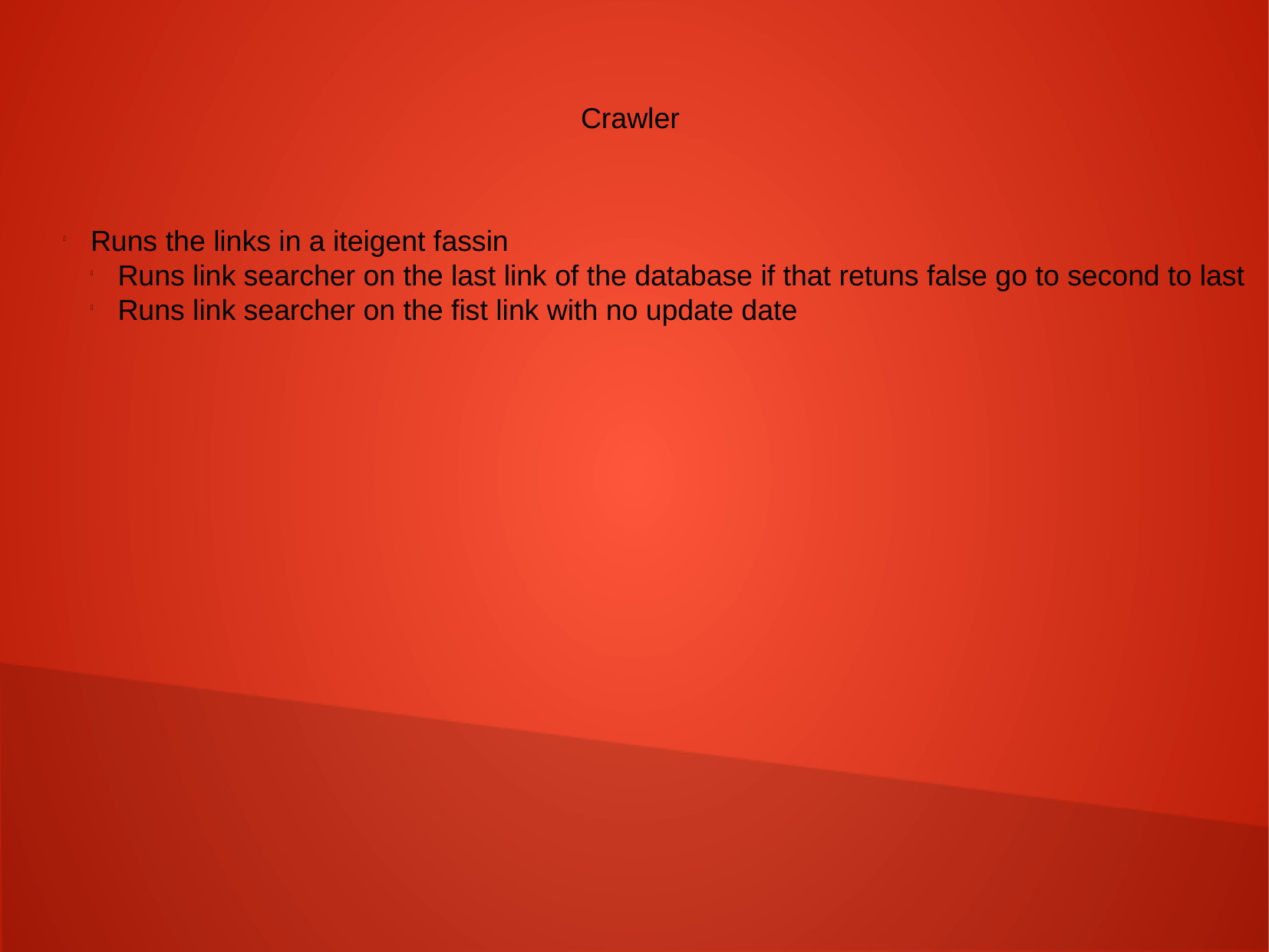

Crawler
Runs the links in a iteigent fassin
Runs link searcher on the last link of the database if that retuns false go to second to last
Runs link searcher on the fist link with no update date